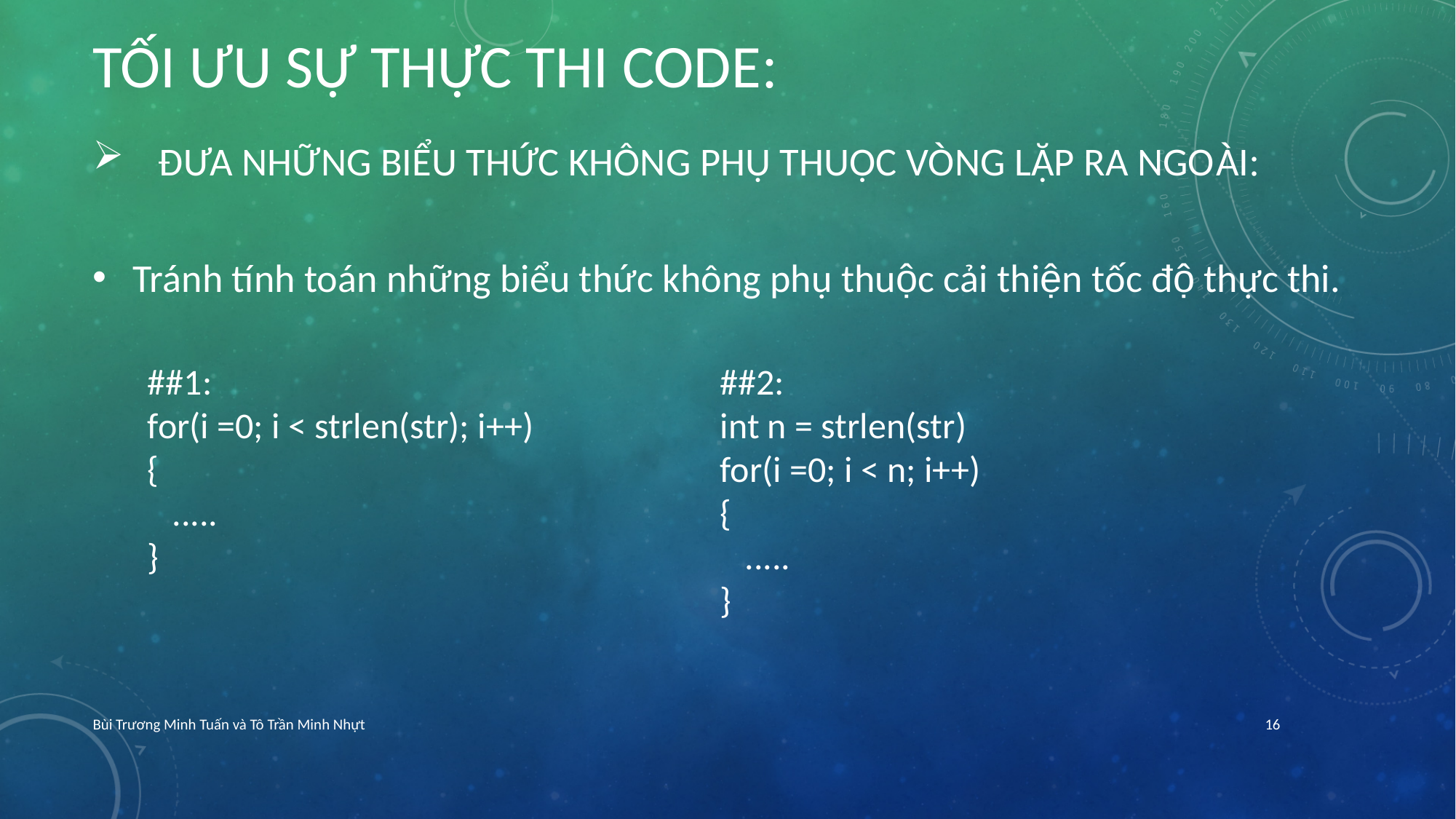

# TỐI ƯU SỰ THỰC THI Code:
Đưa những biểu thức không phụ thuộc vòng lặp ra ngoài:

 Tránh tính toán những biểu thức không phụ thuộc cải thiện tốc độ thực thi.

##1:
for(i =0; i < strlen(str); i++)
{
   .....
}
##2:
int n = strlen(str)
for(i =0; i < n; i++)
{
   .....
}
Bùi Trương Minh Tuấn và Tô Trần Minh Nhựt
16